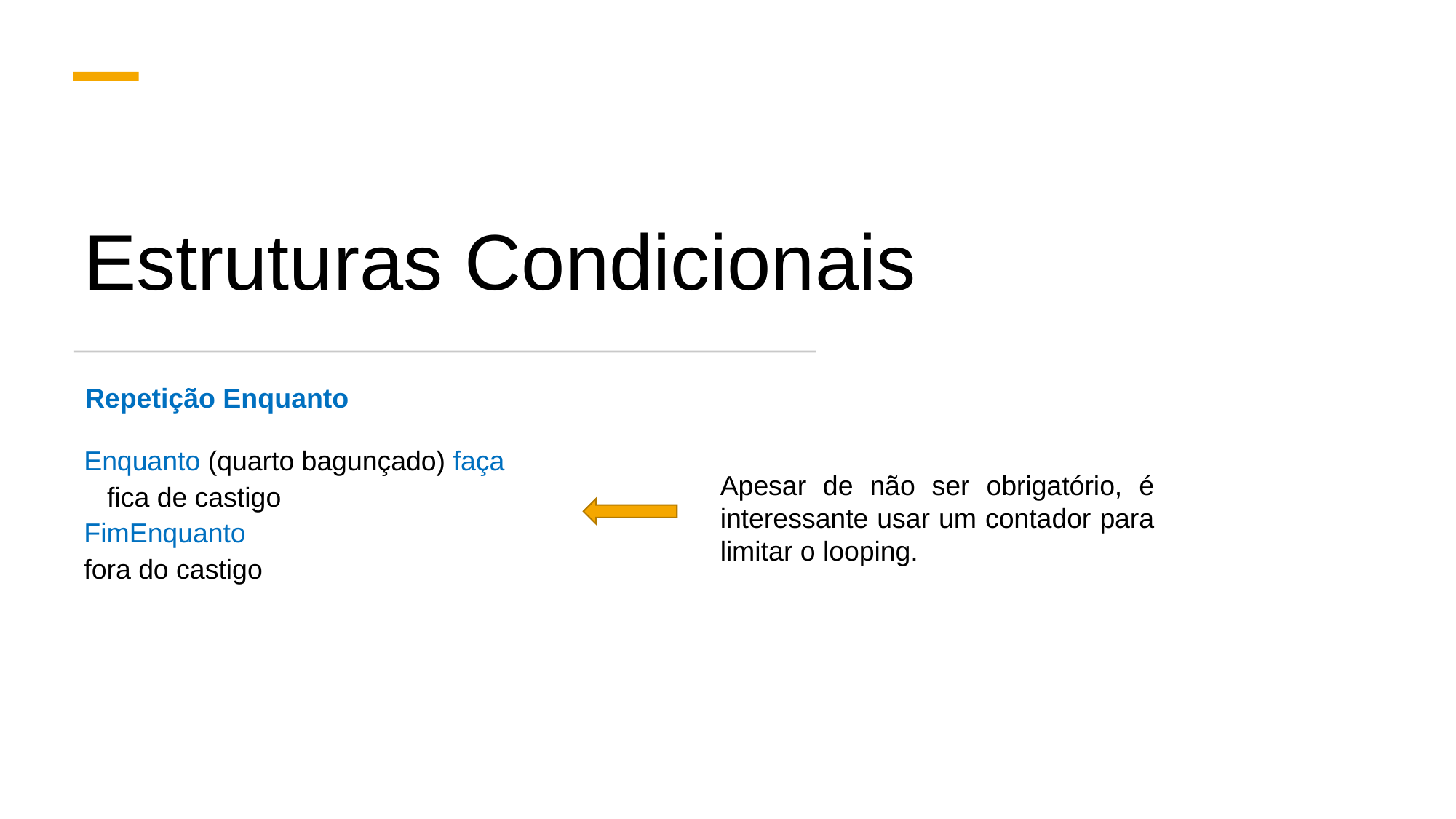

# Estruturas Condicionais
Repetição Enquanto

Enquanto (quarto bagunçado) faça
   fica de castigo
FimEnquanto
fora do castigo
Apesar de não ser obrigatório, é interessante usar um contador para limitar o looping.